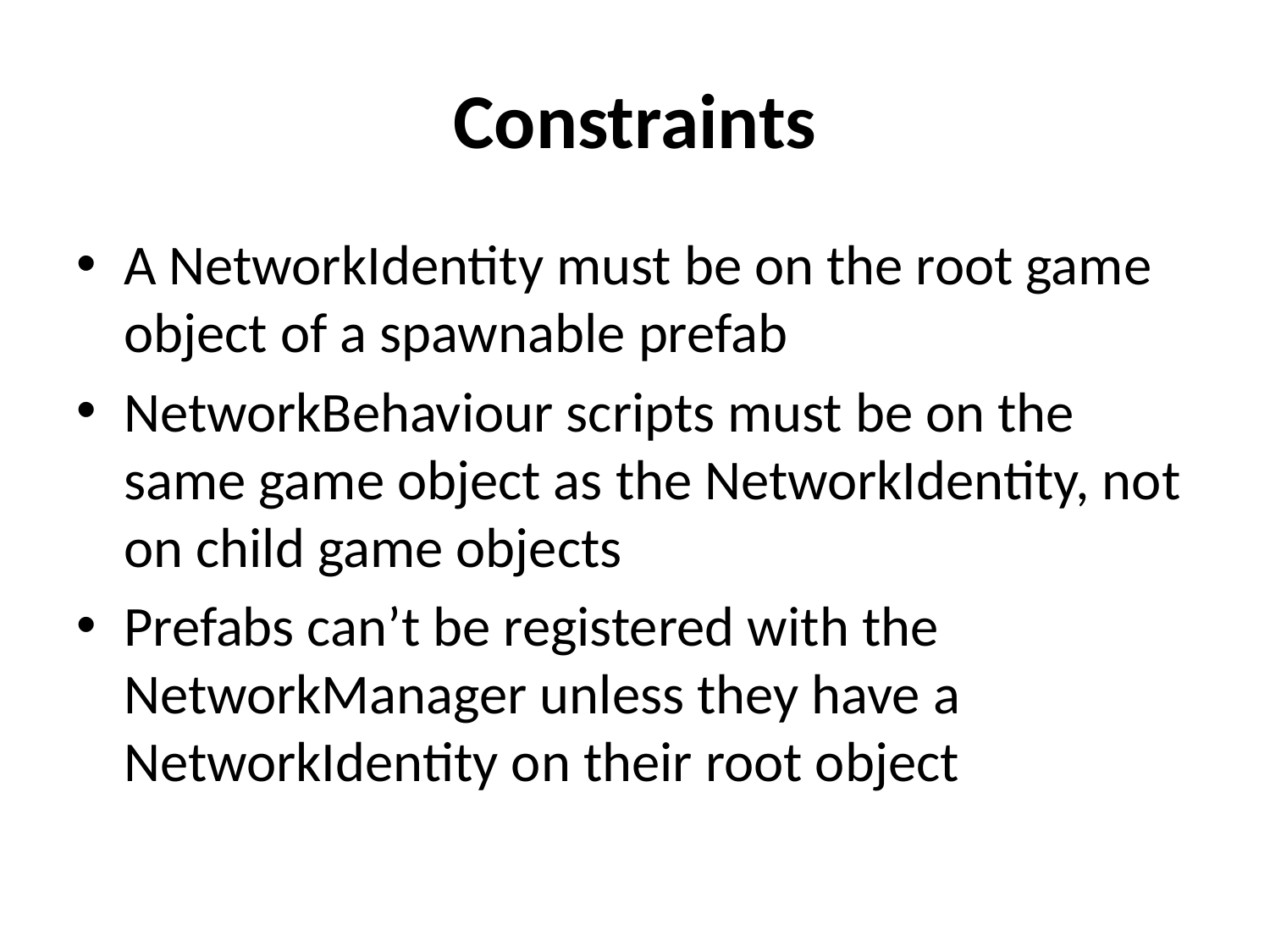

# Constraints
A NetworkIdentity must be on the root game object of a spawnable prefab
NetworkBehaviour scripts must be on the same game object as the NetworkIdentity, not on child game objects
Prefabs can’t be registered with the NetworkManager unless they have a NetworkIdentity on their root object